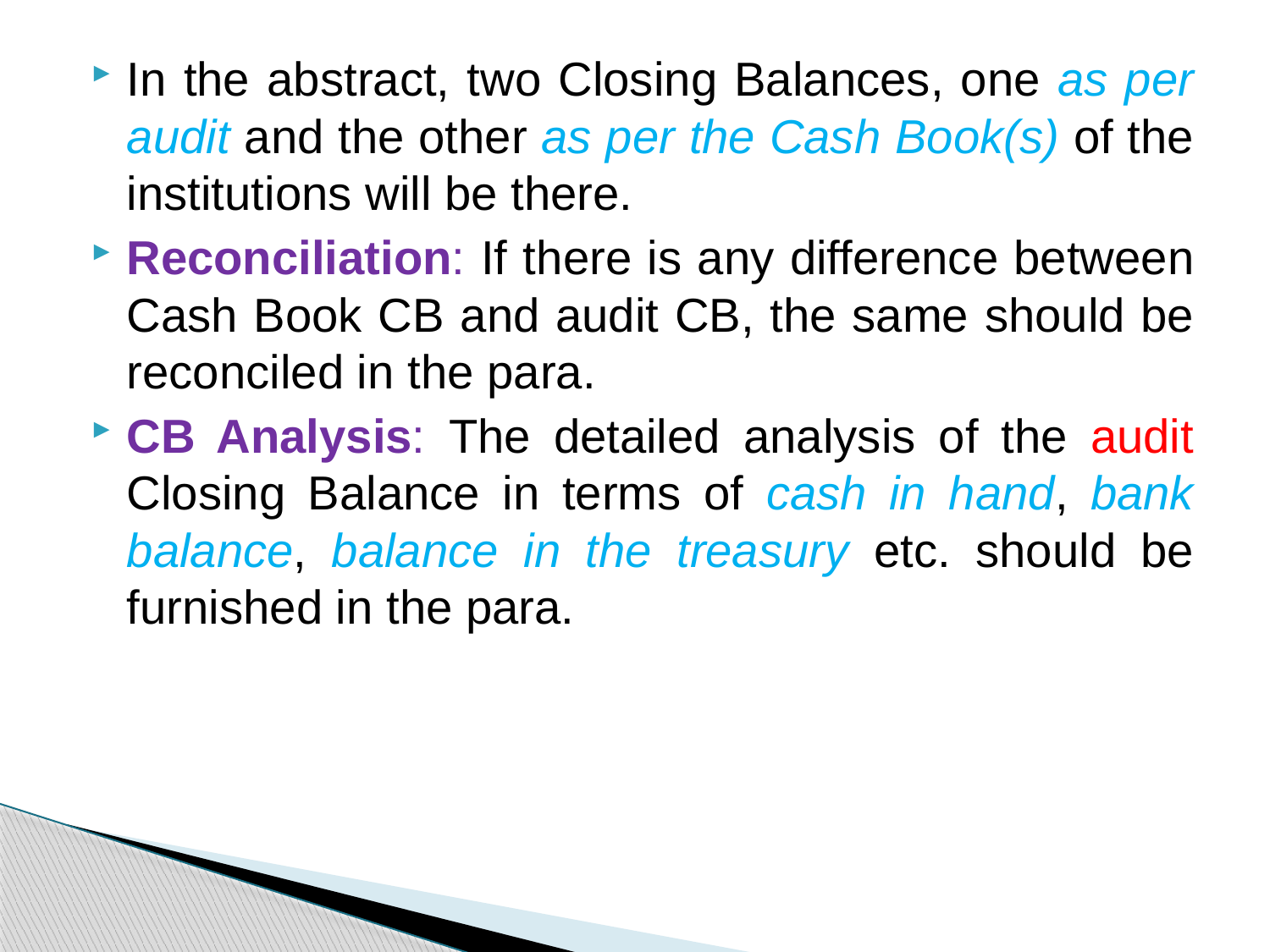

In the abstract, two Closing Balances, one as per audit and the other as per the Cash Book(s) of the institutions will be there.
Reconciliation: If there is any difference between Cash Book CB and audit CB, the same should be reconciled in the para.
CB Analysis: The detailed analysis of the audit Closing Balance in terms of cash in hand, bank balance, balance in the treasury etc. should be furnished in the para.